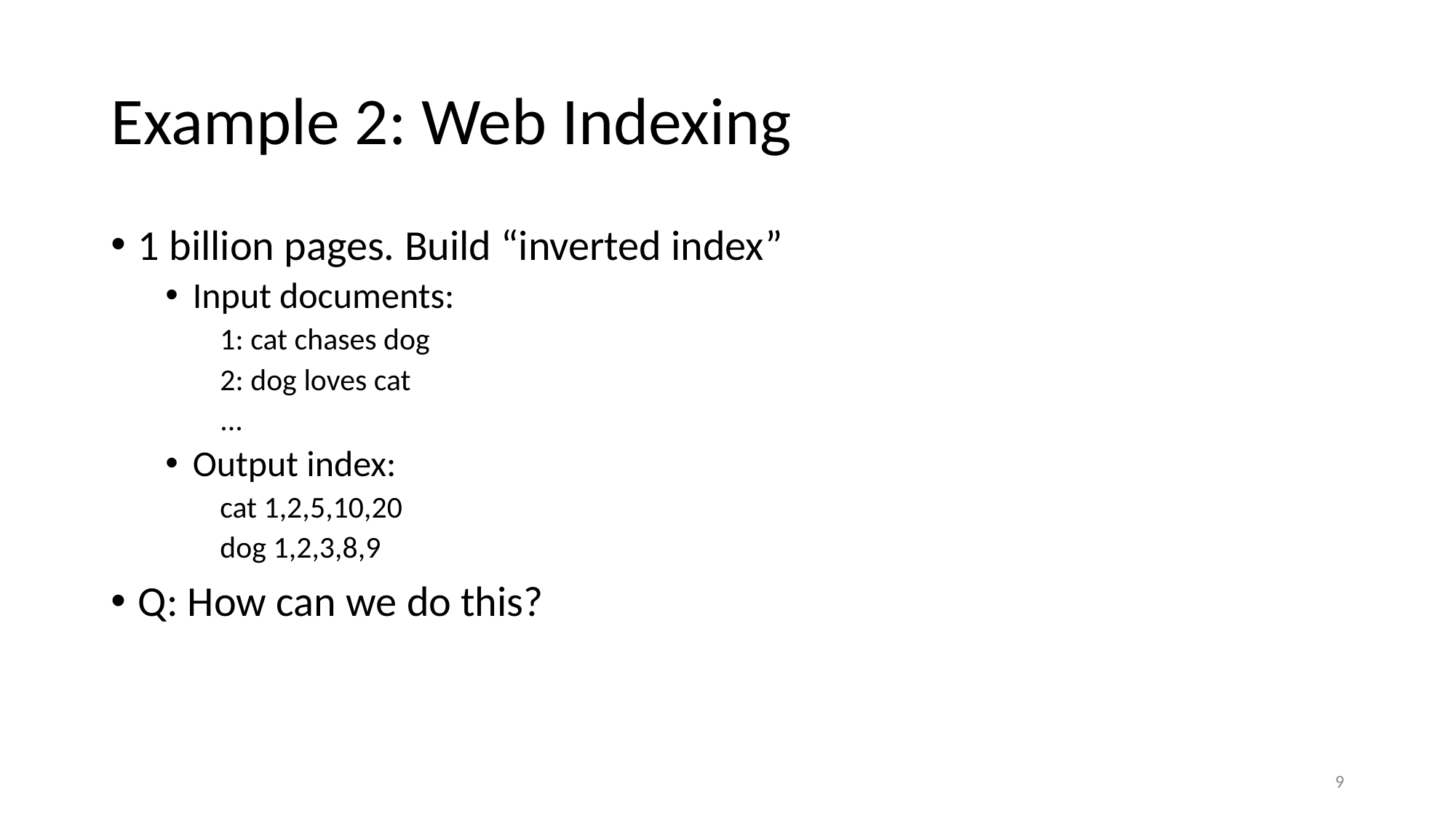

# Example 2: Web Indexing
1 billion pages. Build “inverted index”
Input documents:
1: cat chases dog
2: dog loves cat
...
Output index:
cat 1,2,5,10,20
dog 1,2,3,8,9
Q: How can we do this?

9